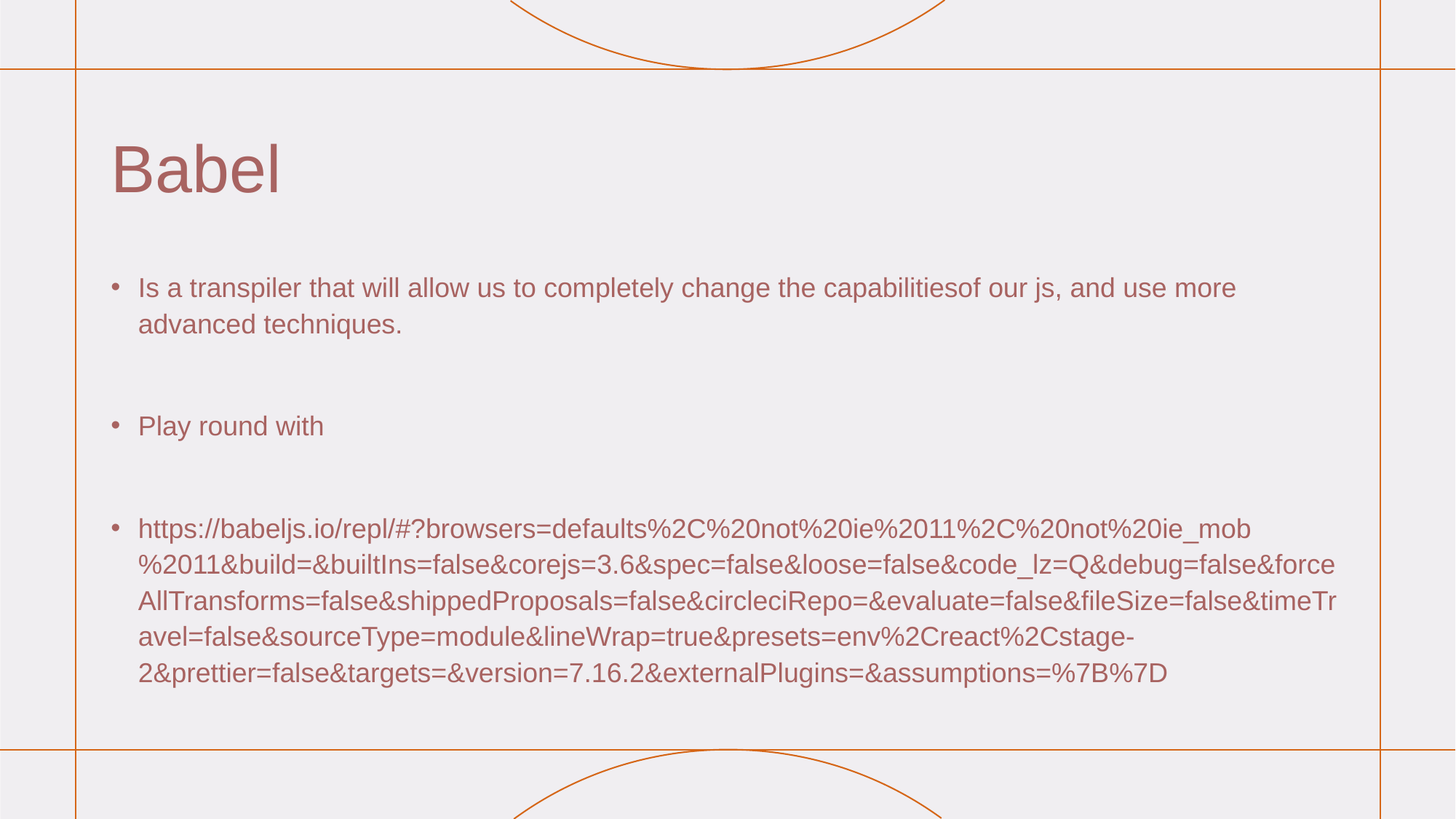

# Babel
Is a transpiler that will allow us to completely change the capabilitiesof our js, and use more advanced techniques.

Play round with

https://babeljs.io/repl/#?browsers=defaults%2C%20not%20ie%2011%2C%20not%20ie_mob%2011&build=&builtIns=false&corejs=3.6&spec=false&loose=false&code_lz=Q&debug=false&forceAllTransforms=false&shippedProposals=false&circleciRepo=&evaluate=false&fileSize=false&timeTravel=false&sourceType=module&lineWrap=true&presets=env%2Creact%2Cstage-2&prettier=false&targets=&version=7.16.2&externalPlugins=&assumptions=%7B%7D